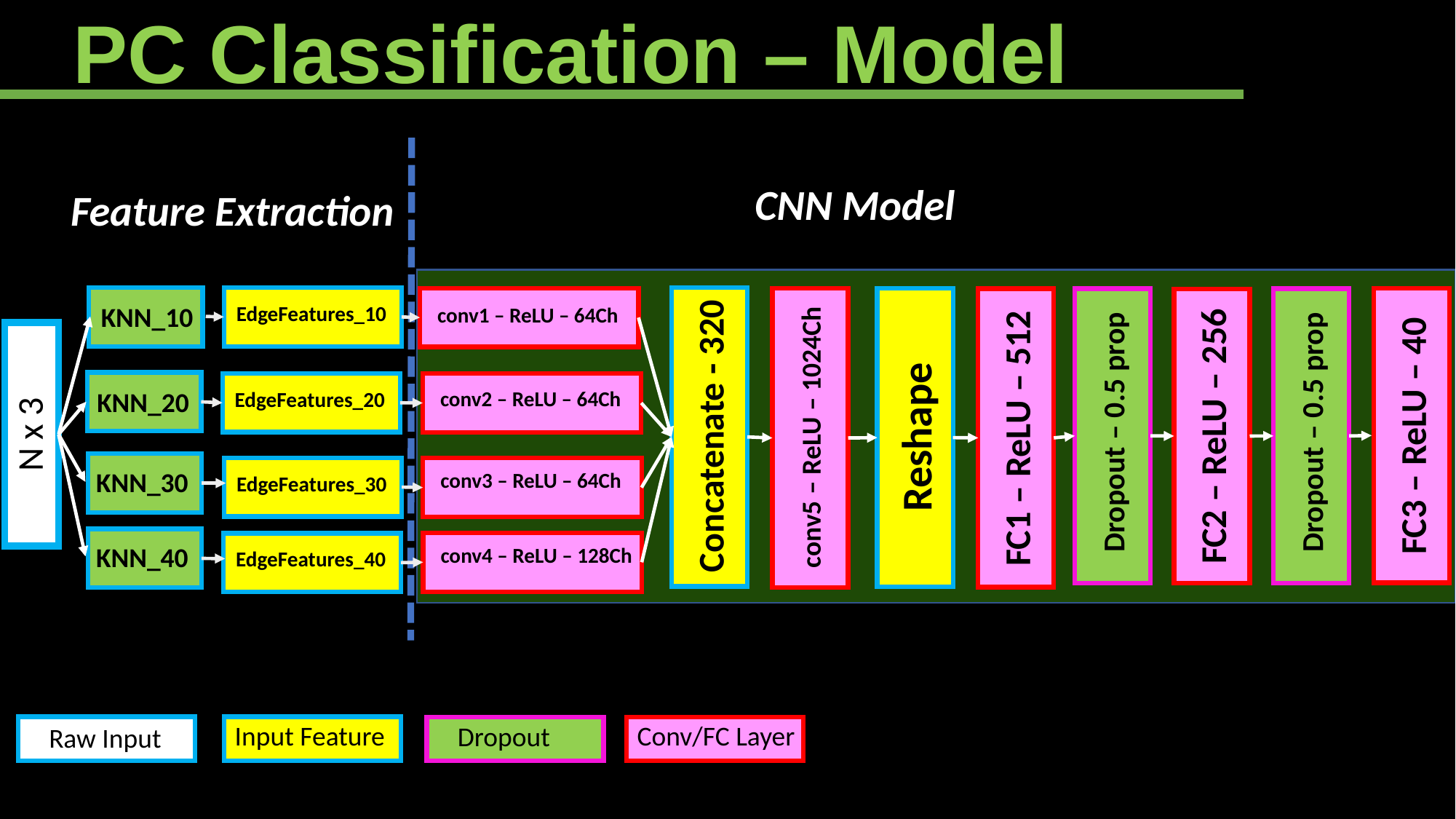

PC Classification – Model
CNN Model
Feature Extraction

conv5 – ReLU – 1024Ch

FC3 – ReLU – 40

FC1 – ReLU – 512

Dropout – 0.5 prop

Dropout – 0.5 prop

FC2 – ReLU – 256

Concatenate - 320

Reshape

KNN_10

EdgeFeatures_10
conv1 – ReLU – 64Ch

N x 3

KNN_20

conv2 – ReLU – 64Ch
EdgeFeatures_20

KNN_30

conv3 – ReLU – 64Ch
EdgeFeatures_30

KNN_40

conv4 – ReLU – 128Ch
EdgeFeatures_40

Input Feature

Conv/FC Layer

Dropout
Raw Input